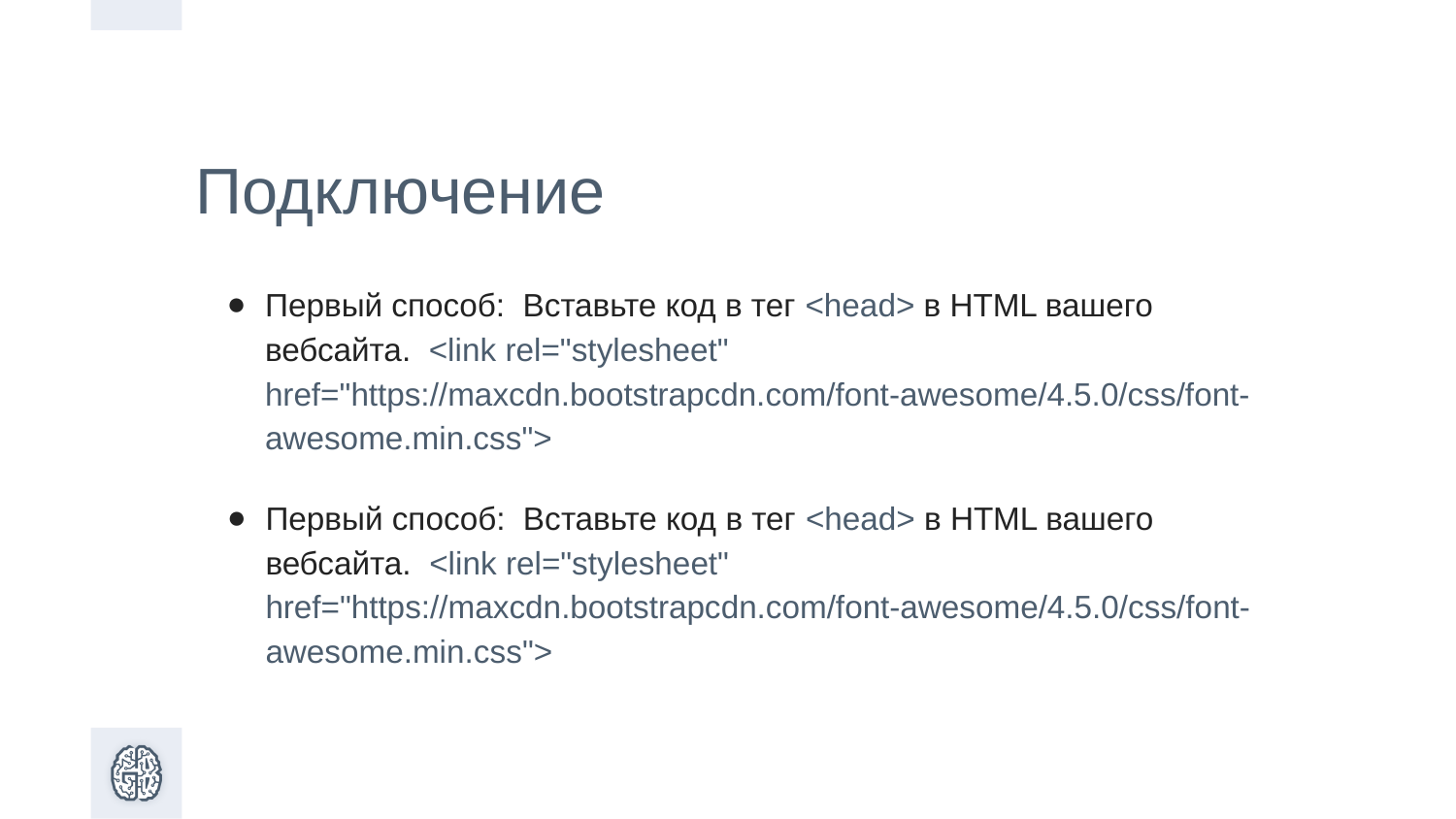

Подключение
Первый способ:  Вставьте код в тег <head> в HTML вашего вебсайта.  <link rel="stylesheet" href="https://maxcdn.bootstrapcdn.com/font-awesome/4.5.0/css/font-awesome.min.css">
Первый способ:  Вставьте код в тег <head> в HTML вашего вебсайта.  <link rel="stylesheet" href="https://maxcdn.bootstrapcdn.com/font-awesome/4.5.0/css/font-awesome.min.css">